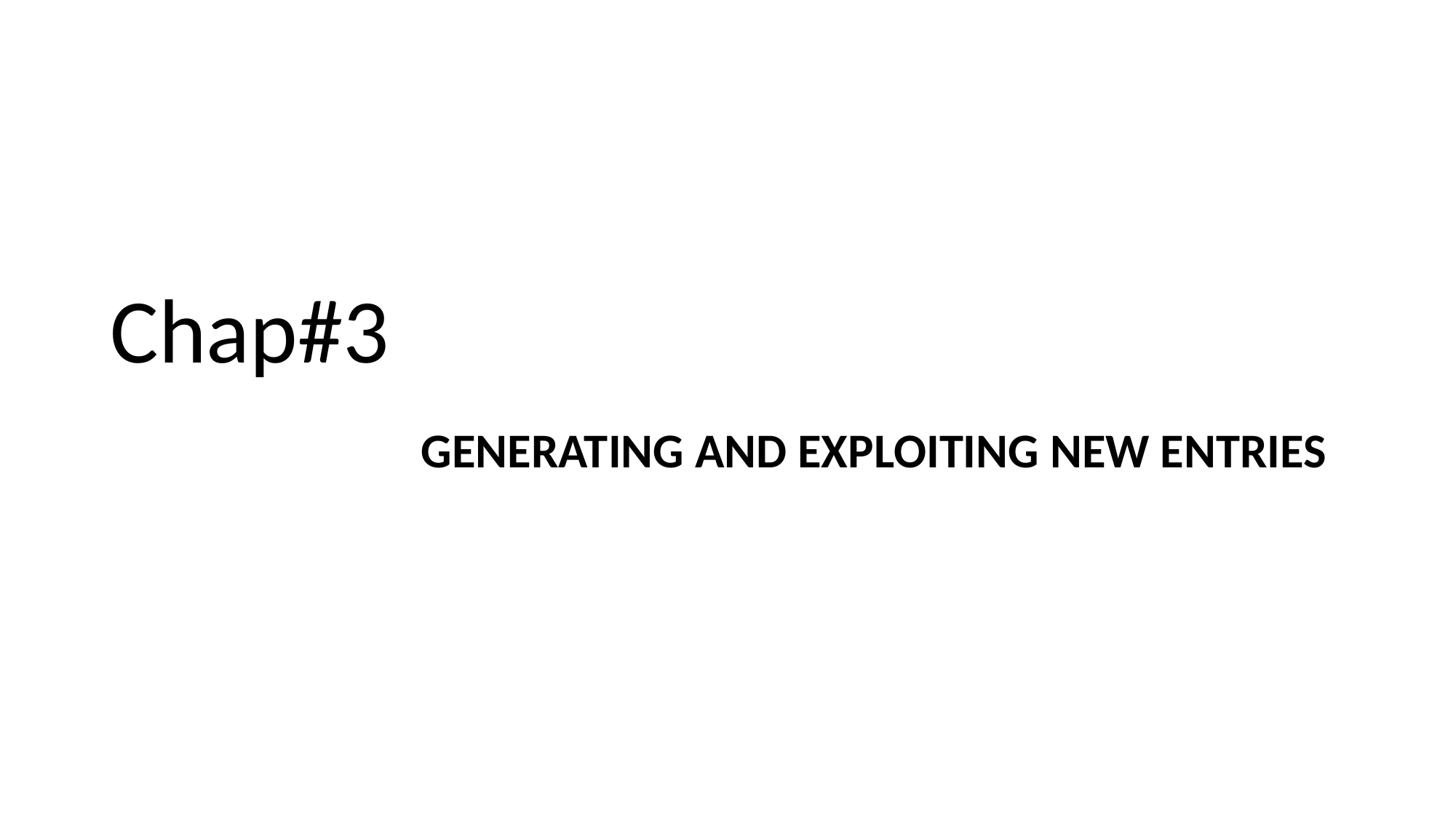

# Chap#3
                                      GENERATING AND EXPLOITING NEW ENTRIES